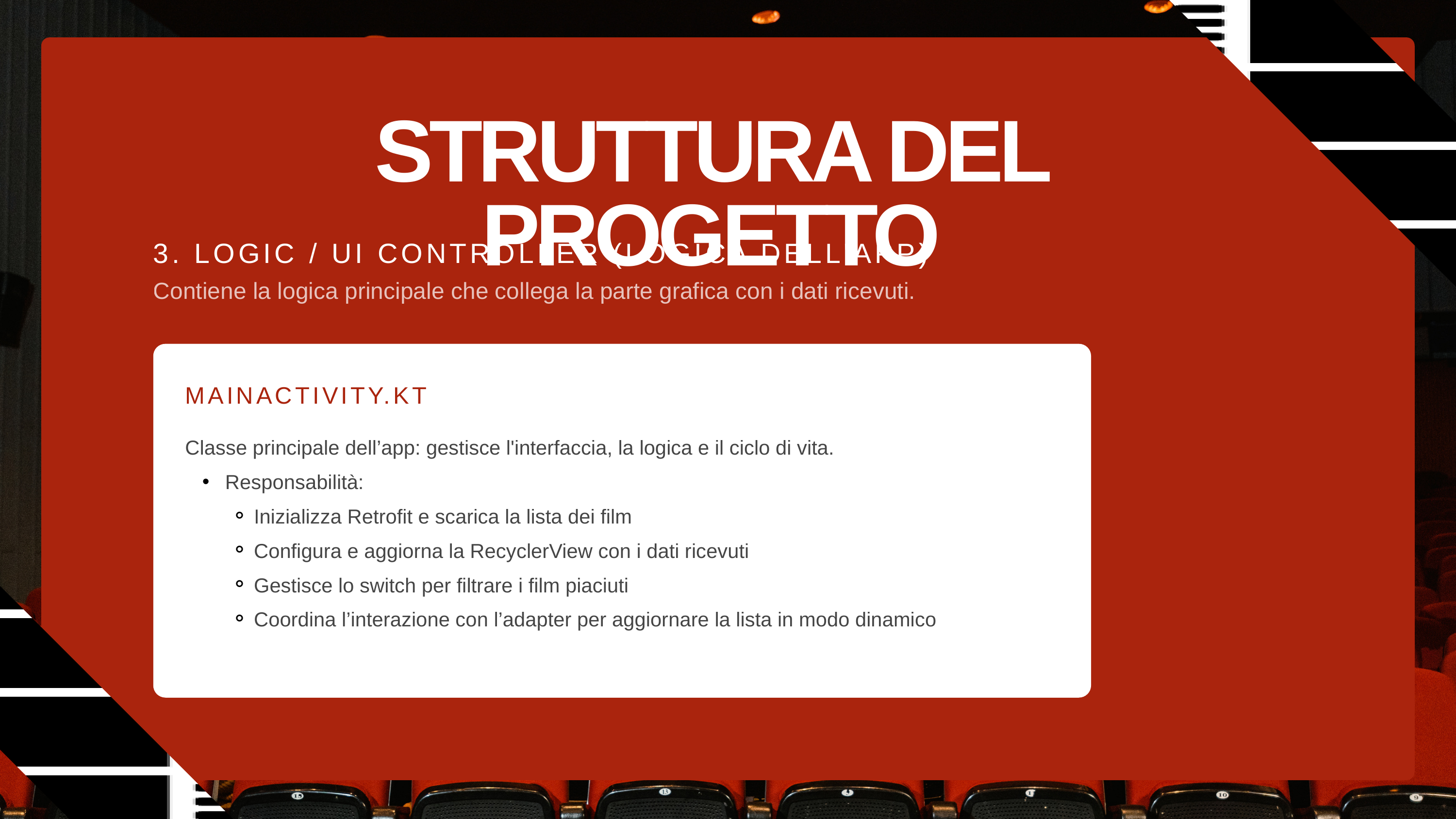

STRUTTURA DEL PROGETTO
3. LOGIC / UI CONTROLLER (LOGICA DELL'APP)
Contiene la logica principale che collega la parte grafica con i dati ricevuti.

MAINACTIVITY.KT
Classe principale dell’app: gestisce l'interfaccia, la logica e il ciclo di vita.
 Responsabilità:
Inizializza Retrofit e scarica la lista dei film
Configura e aggiorna la RecyclerView con i dati ricevuti
Gestisce lo switch per filtrare i film piaciuti
Coordina l’interazione con l’adapter per aggiornare la lista in modo dinamico